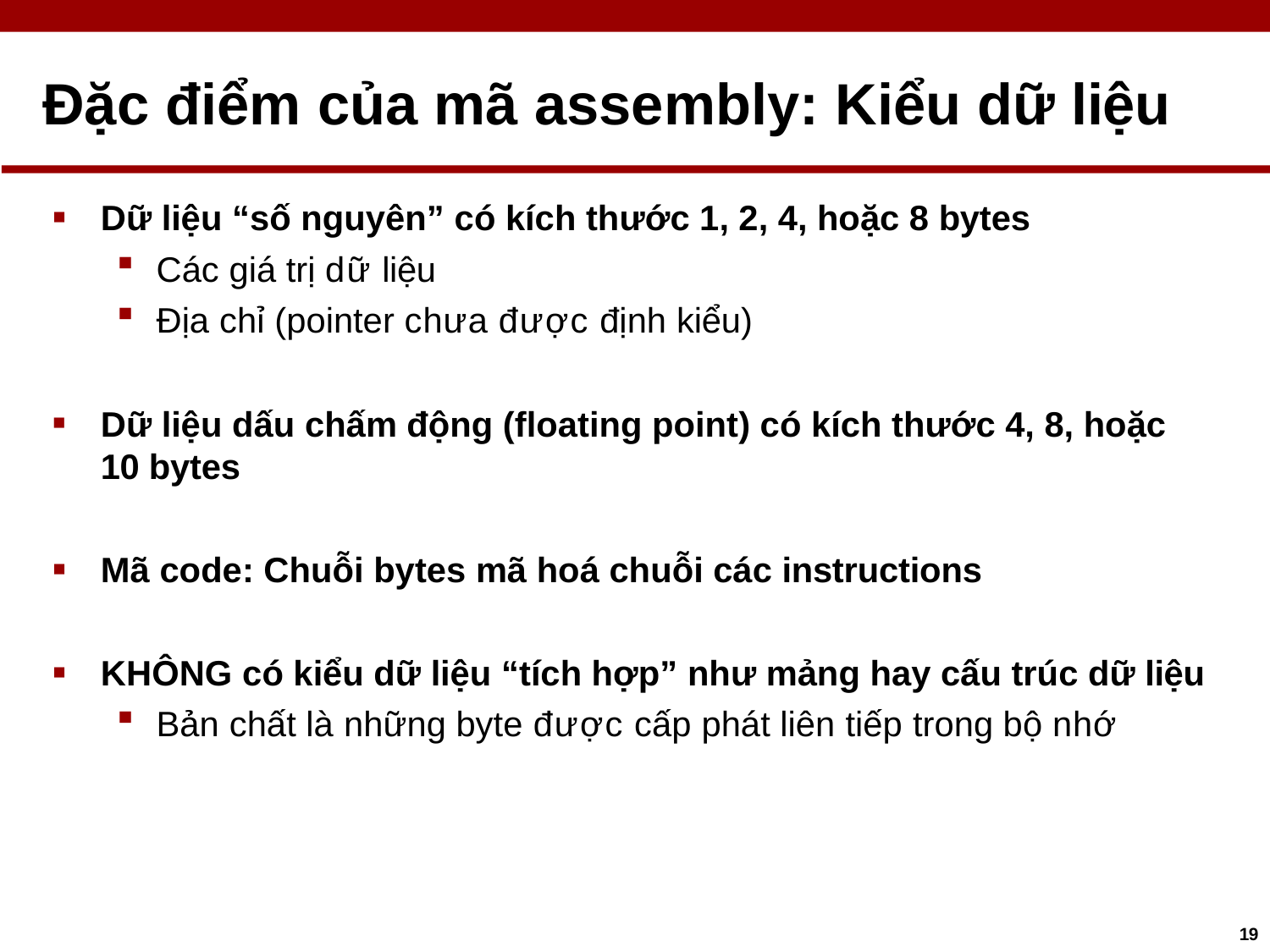

# Đặc điểm của mã assembly: Kiểu dữ liệu

Dữ liệu “số nguyên” có kích thước 1, 2, 4, hoặc 8 bytes
Các giá trị dữ liệu
Địa chỉ (pointer chưa được định kiểu)

Dữ liệu dấu chấm động (floating point) có kích thước 4, 8, hoặc 10 bytes

Mã code: Chuỗi bytes mã hoá chuỗi các instructions

KHÔNG có kiểu dữ liệu “tích hợp” như mảng hay cấu trúc dữ liệu
Bản chất là những byte được cấp phát liên tiếp trong bộ nhớ
19